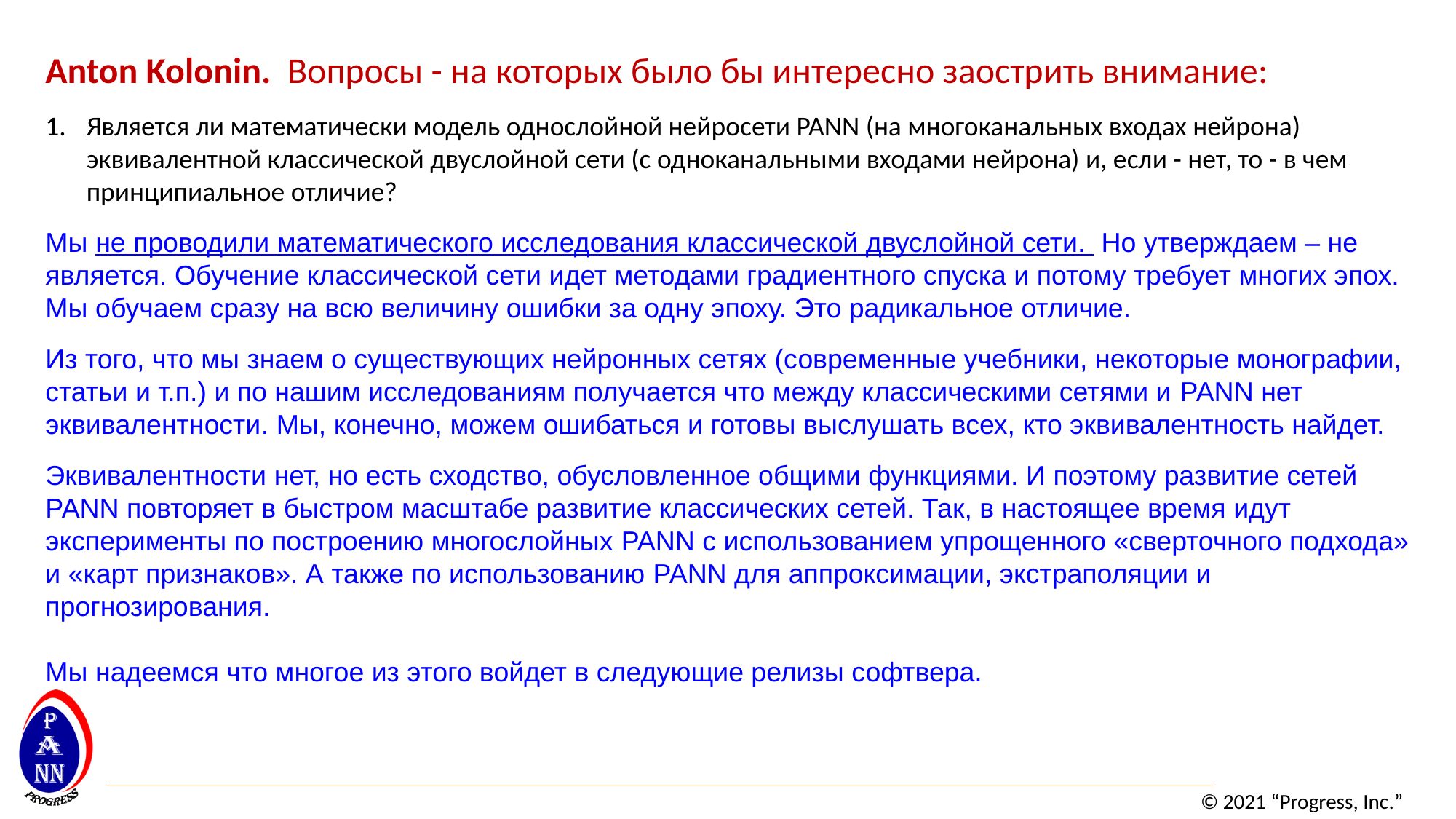

Anton Kolonin.  Вопросы - на которых было бы интересно заострить внимание:

Является ли математически модель однослойной нейросети PANN (на многоканальных входах нейрона) эквивалентной классической двуслойной сети (с одноканальными входами нейрона) и, если - нет, то - в чем принципиальное отличие?

Мы не проводили математического исследования классической двуслойной сети.  Но утверждаем – не является. Обучение классической сети идет методами градиентного спуска и потому требует многих эпох. Мы обучаем сразу на всю величину ошибки за одну эпоху. Это радикальное отличие.

Из того, что мы знаем о существующих нейронных сетях (современные учебники, некоторые монографии, статьи и т.п.) и по нашим исследованиям получается что между классическими сетями и PANN нет эквивалентности. Мы, конечно, можем ошибаться и готовы выслушать всех, кто эквивалентность найдет.

Эквивалентности нет, но есть сходство, обусловленное общими функциями. И поэтому развитие сетей PANN повторяет в быстром масштабе развитие классических сетей. Так, в настоящее время идут эксперименты по построению многослойных PANN с использованием упрощенного «сверточного подхода» и «карт признаков». А также по использованию PANN для аппроксимации, экстраполяции и прогнозирования.

Мы надеемся что многое из этого войдет в следующие релизы софтвера.